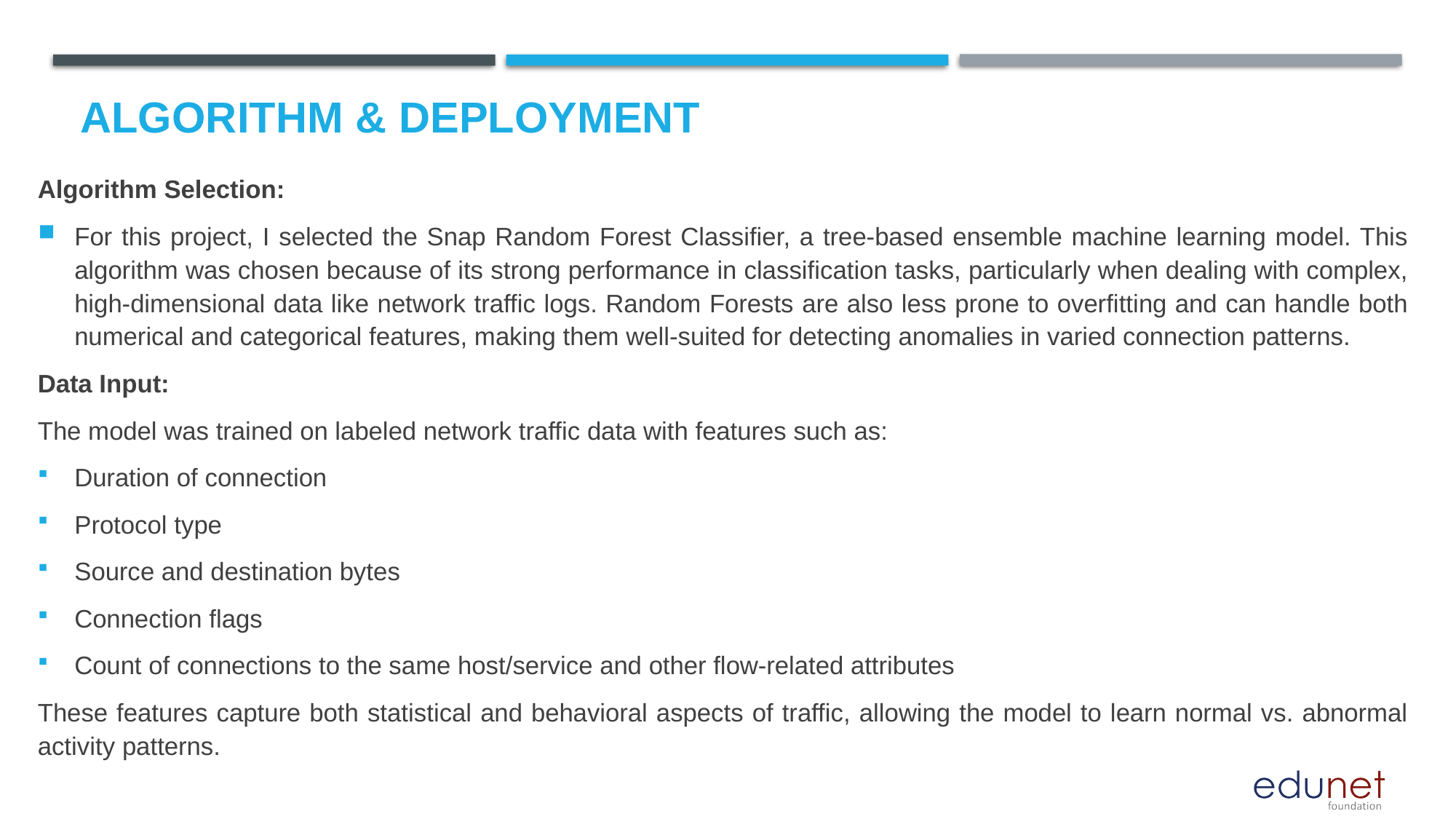

# Algorithm & Deployment
Algorithm Selection:
For this project, I selected the Snap Random Forest Classifier, a tree-based ensemble machine learning model. This algorithm was chosen because of its strong performance in classification tasks, particularly when dealing with complex, high-dimensional data like network traffic logs. Random Forests are also less prone to overfitting and can handle both numerical and categorical features, making them well-suited for detecting anomalies in varied connection patterns.
Data Input:
The model was trained on labeled network traffic data with features such as:
Duration of connection
Protocol type
Source and destination bytes
Connection flags
Count of connections to the same host/service and other flow-related attributes
These features capture both statistical and behavioral aspects of traffic, allowing the model to learn normal vs. abnormal activity patterns.